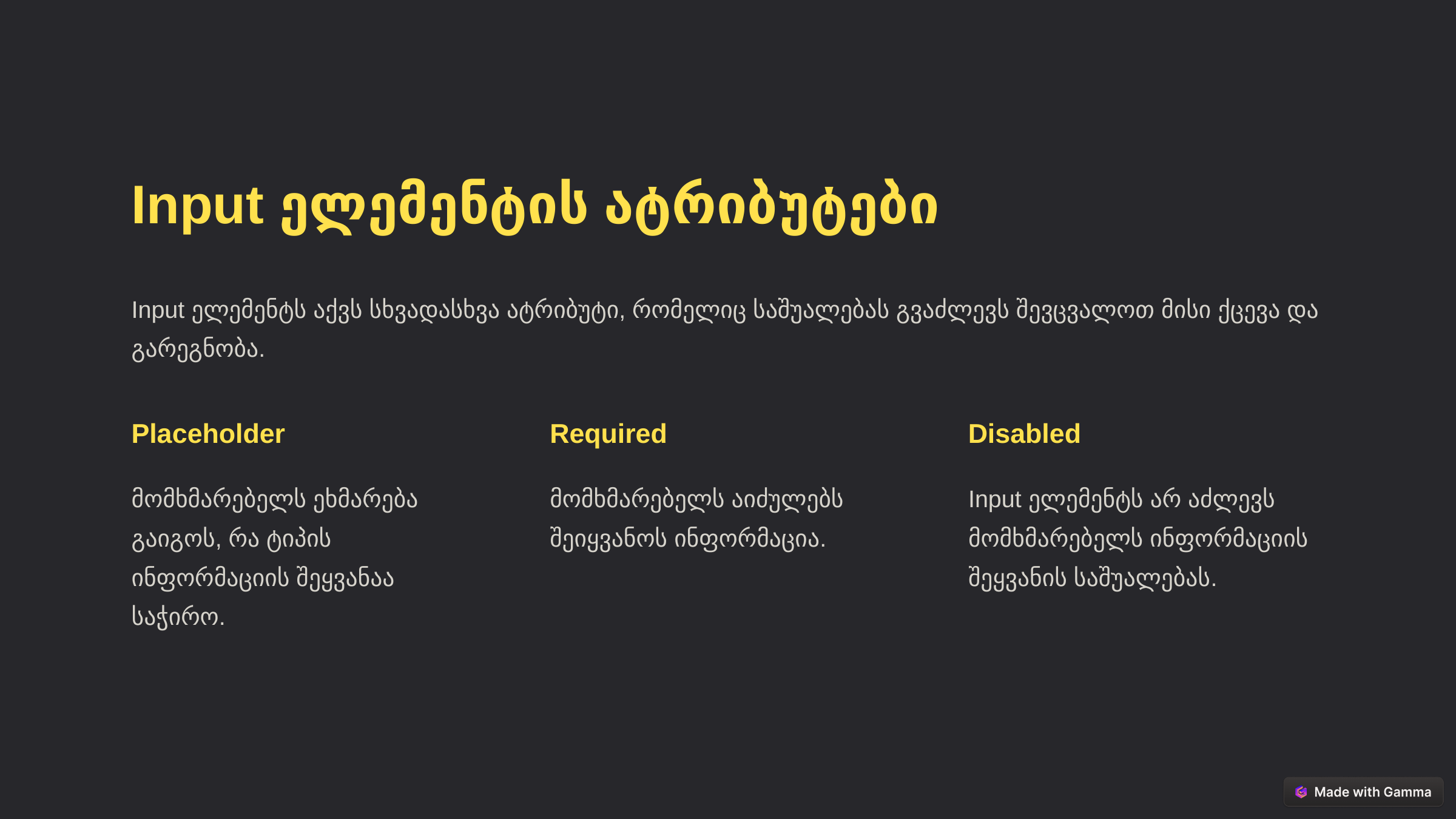

Input ელემენტის ატრიბუტები
Input ელემენტს აქვს სხვადასხვა ატრიბუტი, რომელიც საშუალებას გვაძლევს შევცვალოთ მისი ქცევა და გარეგნობა.
Placeholder
Required
Disabled
მომხმარებელს ეხმარება გაიგოს, რა ტიპის ინფორმაციის შეყვანაა საჭირო.
მომხმარებელს აიძულებს შეიყვანოს ინფორმაცია.
Input ელემენტს არ აძლევს მომხმარებელს ინფორმაციის შეყვანის საშუალებას.